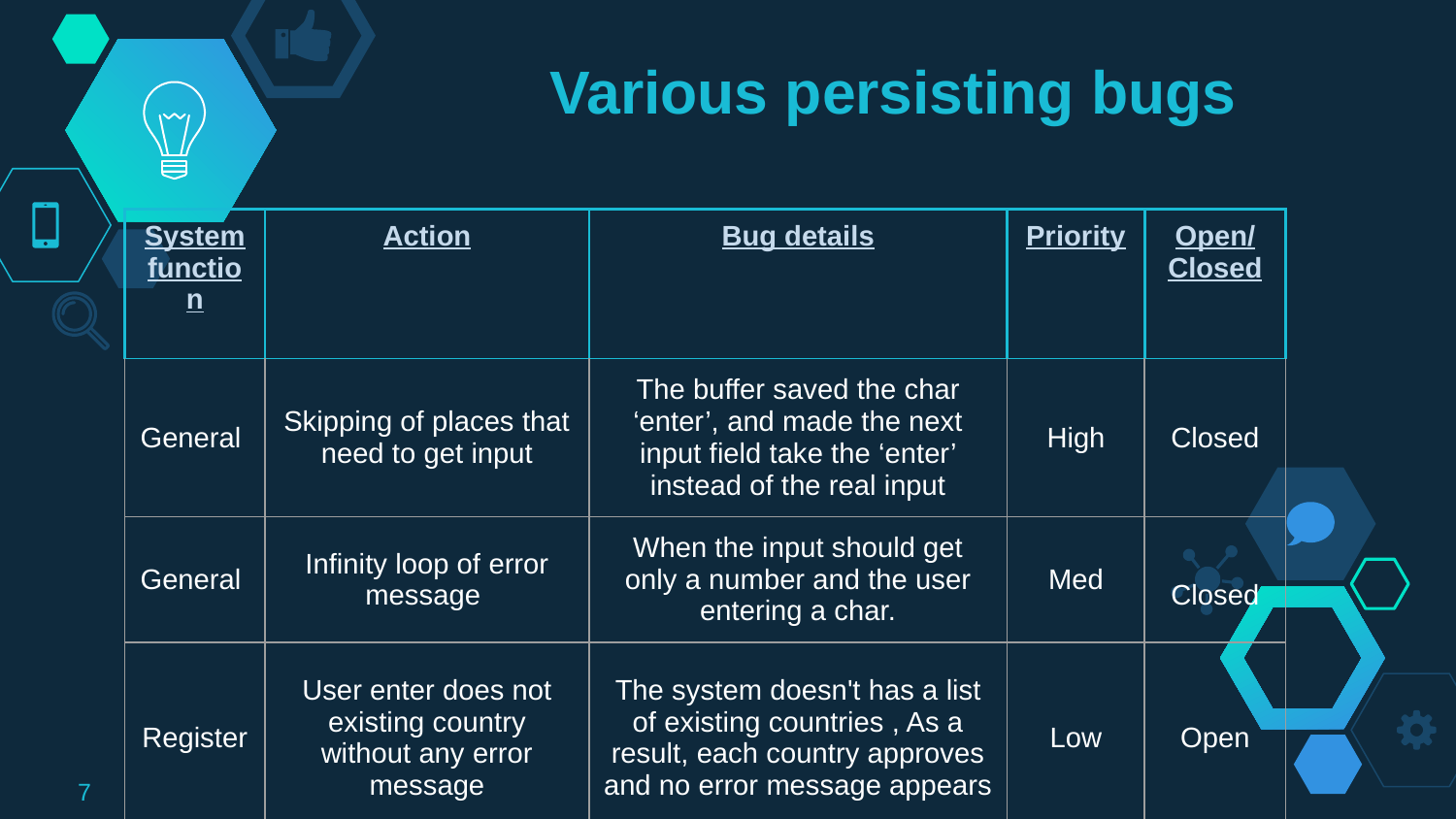

# Various persisting bugs

| System function | Action | Bug details | Priority | Open/ Closed |
| --- | --- | --- | --- | --- |
| General | Skipping of places that need to get input | The buffer saved the char ‘enter’, and made the next input field take the ‘enter’ instead of the real input | High | Closed |
| General | Infinity loop of error message | When the input should get only a number and the user entering a char. | Med | Closed |
| Register | User enter does not existing country without any error message | The system doesn't has a list of existing countries , As a result, each country approves and no error message appears | Low | Open |
7